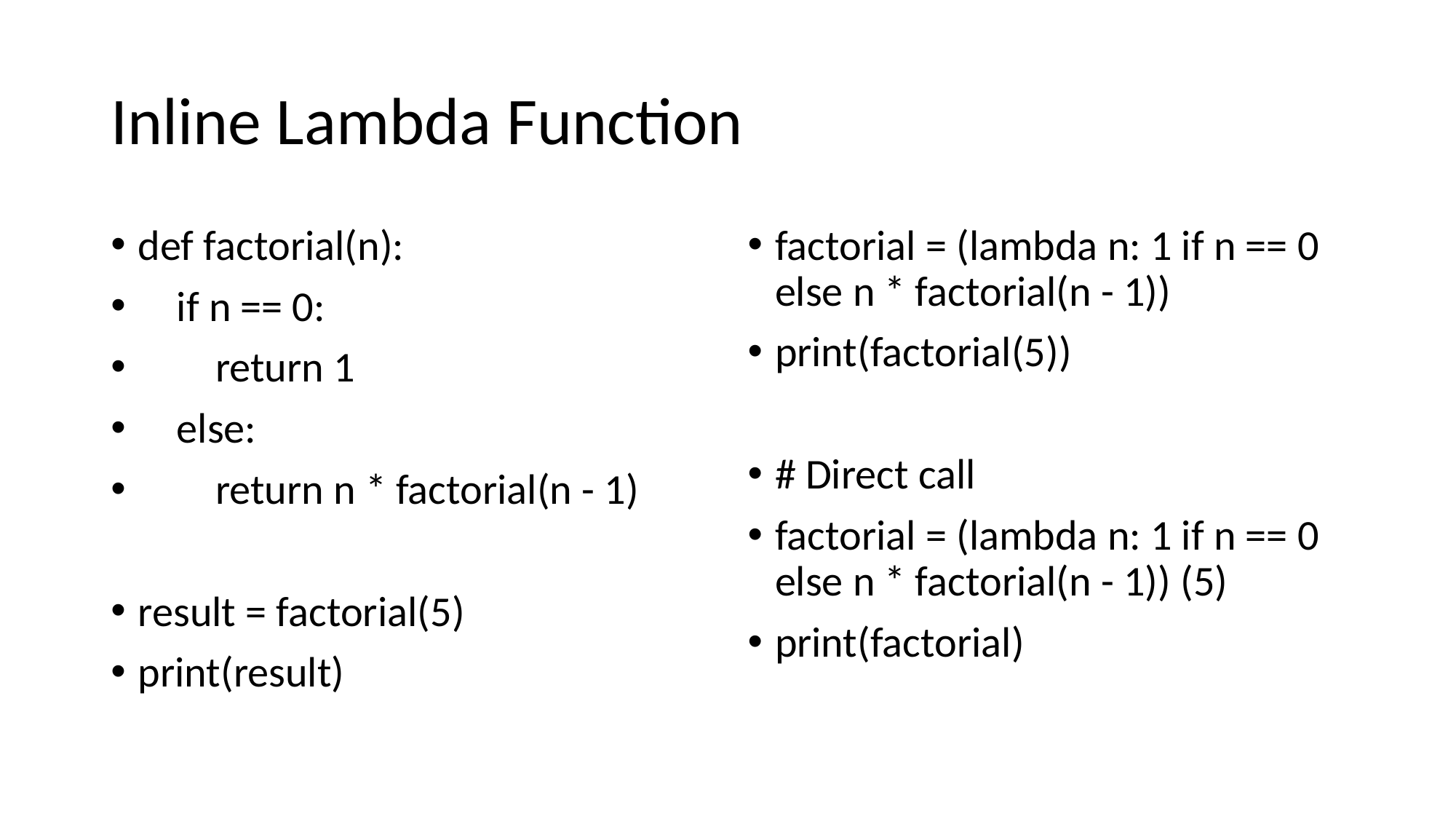

# Inline Lambda Function
def factorial(n):
    if n == 0:
        return 1
    else:
        return n * factorial(n - 1)

result = factorial(5)
print(result)
factorial = (lambda n: 1 if n == 0 else n * factorial(n - 1))
print(factorial(5))

# Direct call
factorial = (lambda n: 1 if n == 0 else n * factorial(n - 1)) (5)
print(factorial)